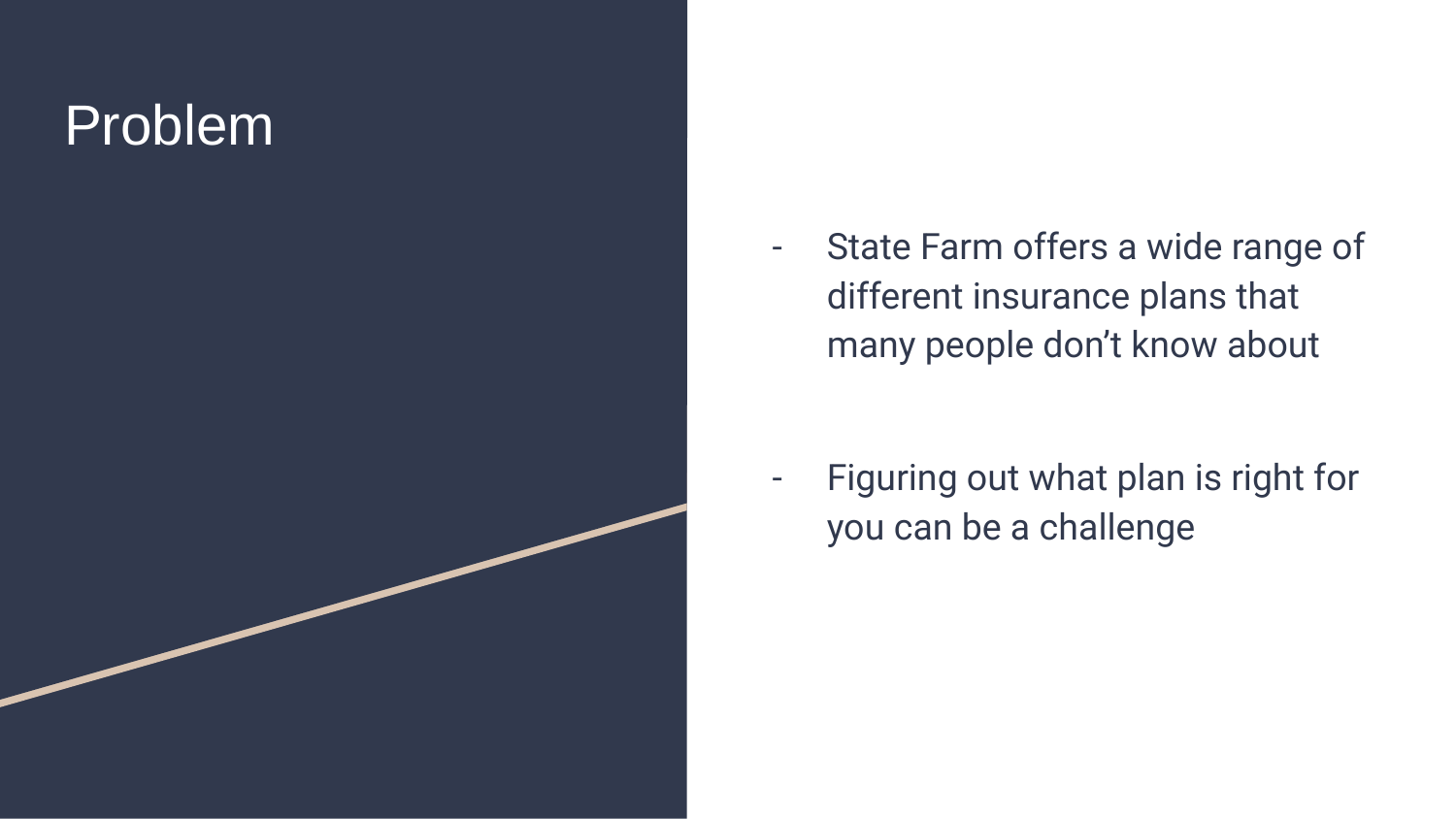

# Problem
State Farm offers a wide range of different insurance plans that many people don’t know about

Figuring out what plan is right for you can be a challenge